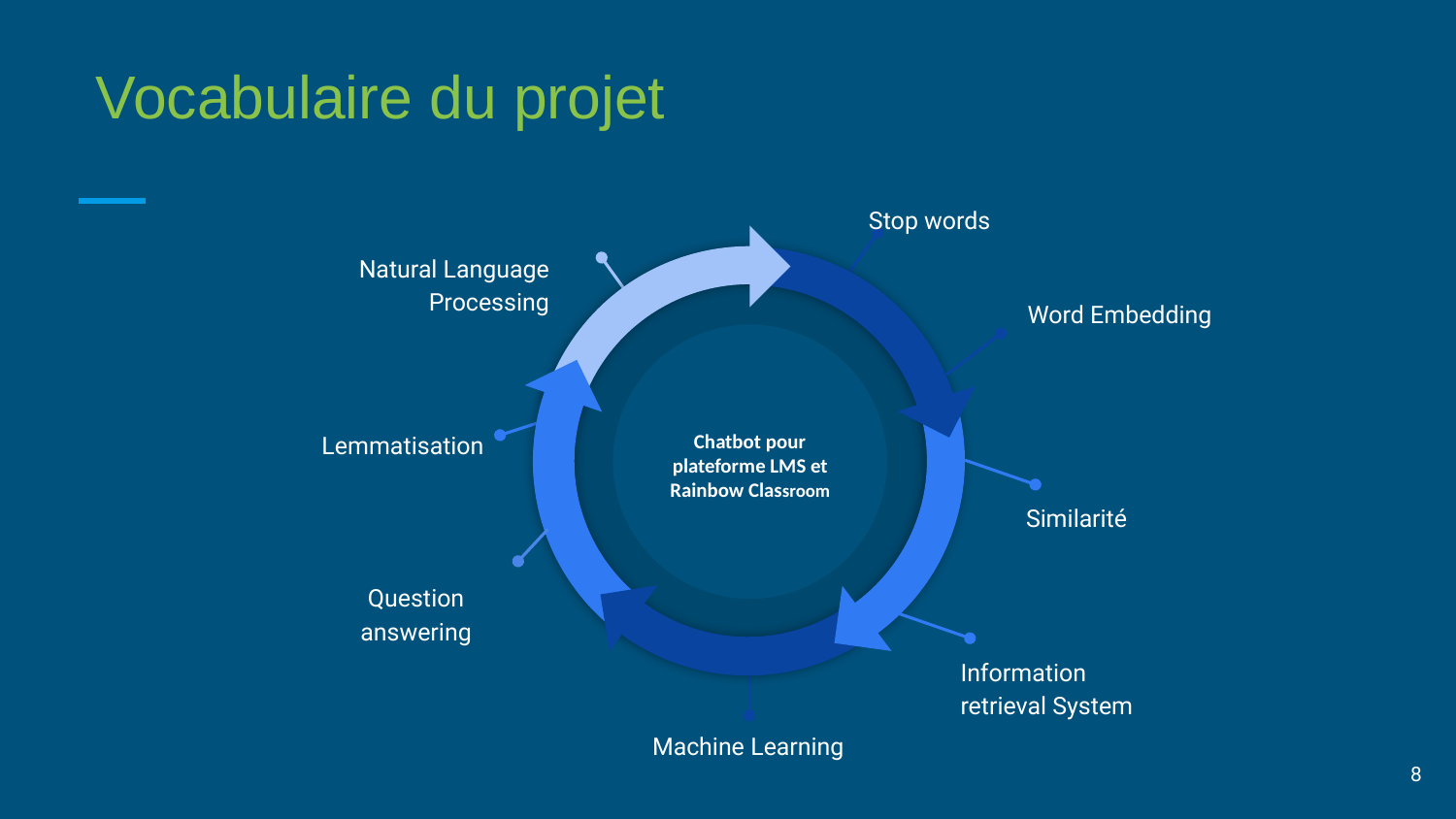

# Vocabulaire du projet
Stop words
Natural Language Processing

Word Embedding

Chatbot pour plateforme LMS et Rainbow Classroom
Lemmatisation
Similarité
Question answering

Information retrieval System
Machine Learning
8